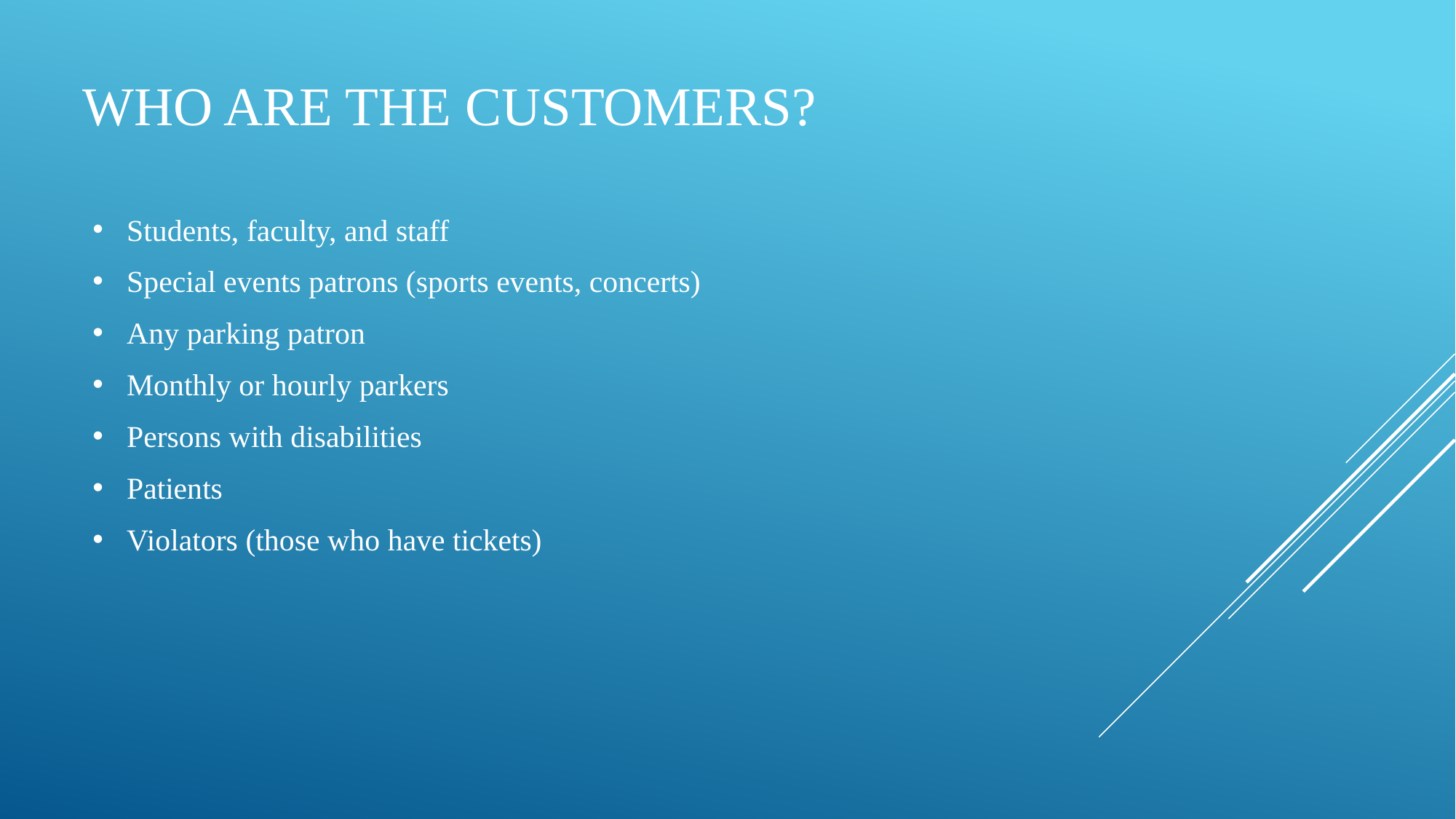

# WHO ARE THE CUSTOMERS?
Students, faculty, and staff
Special events patrons (sports events, concerts)
Any parking patron
Monthly or hourly parkers
Persons with disabilities
Patients
Violators (those who have tickets)